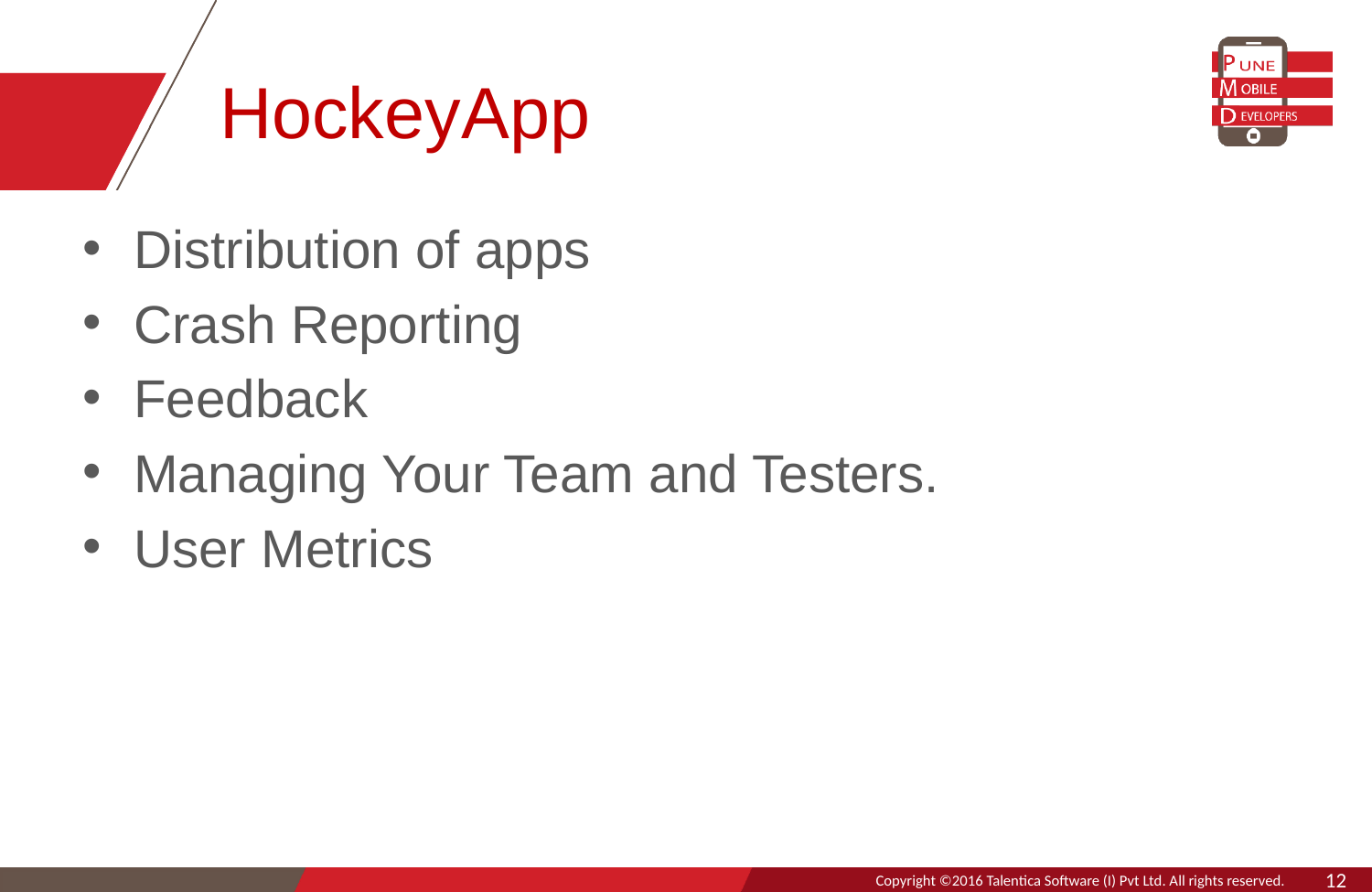

# HockeyApp
Distribution of apps
Crash Reporting
Feedback
Managing Your Team and Testers.
User Metrics

12